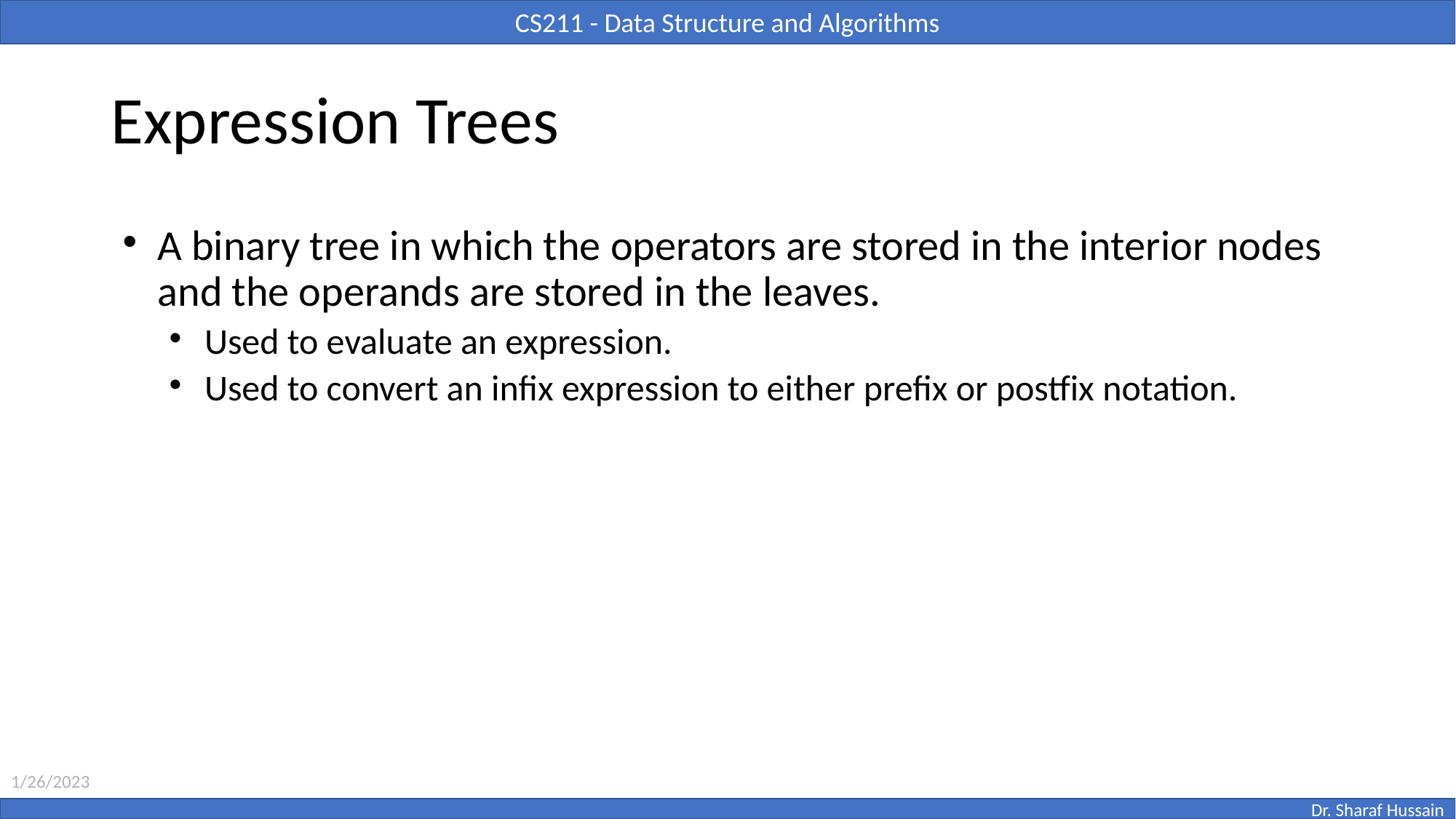

# Expression Trees
A binary tree in which the operators are stored in the interior nodes and the operands are stored in the leaves.
Used to evaluate an expression.
Used to convert an infix expression to either prefix or postfix notation.
1/26/2023